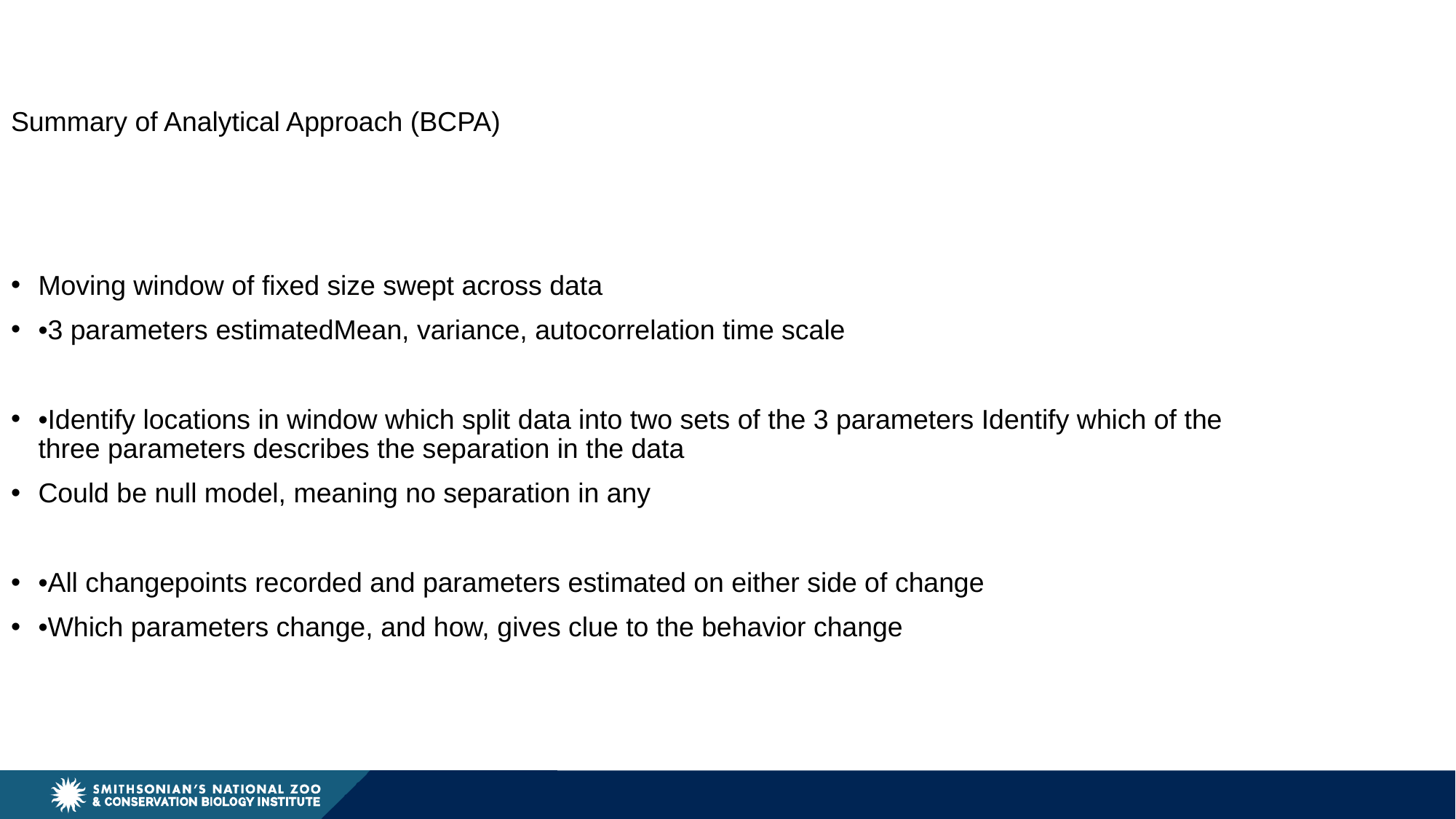

Summary of Analytical Approach (BCPA)

Moving window of fixed size swept across data
•3 parameters estimatedMean, variance, autocorrelation time scale

•Identify locations in window which split data into two sets of the 3 parameters Identify which of the three parameters describes the separation in the data
Could be null model, meaning no separation in any

•All changepoints recorded and parameters estimated on either side of change
•Which parameters change, and how, gives clue to the behavior change